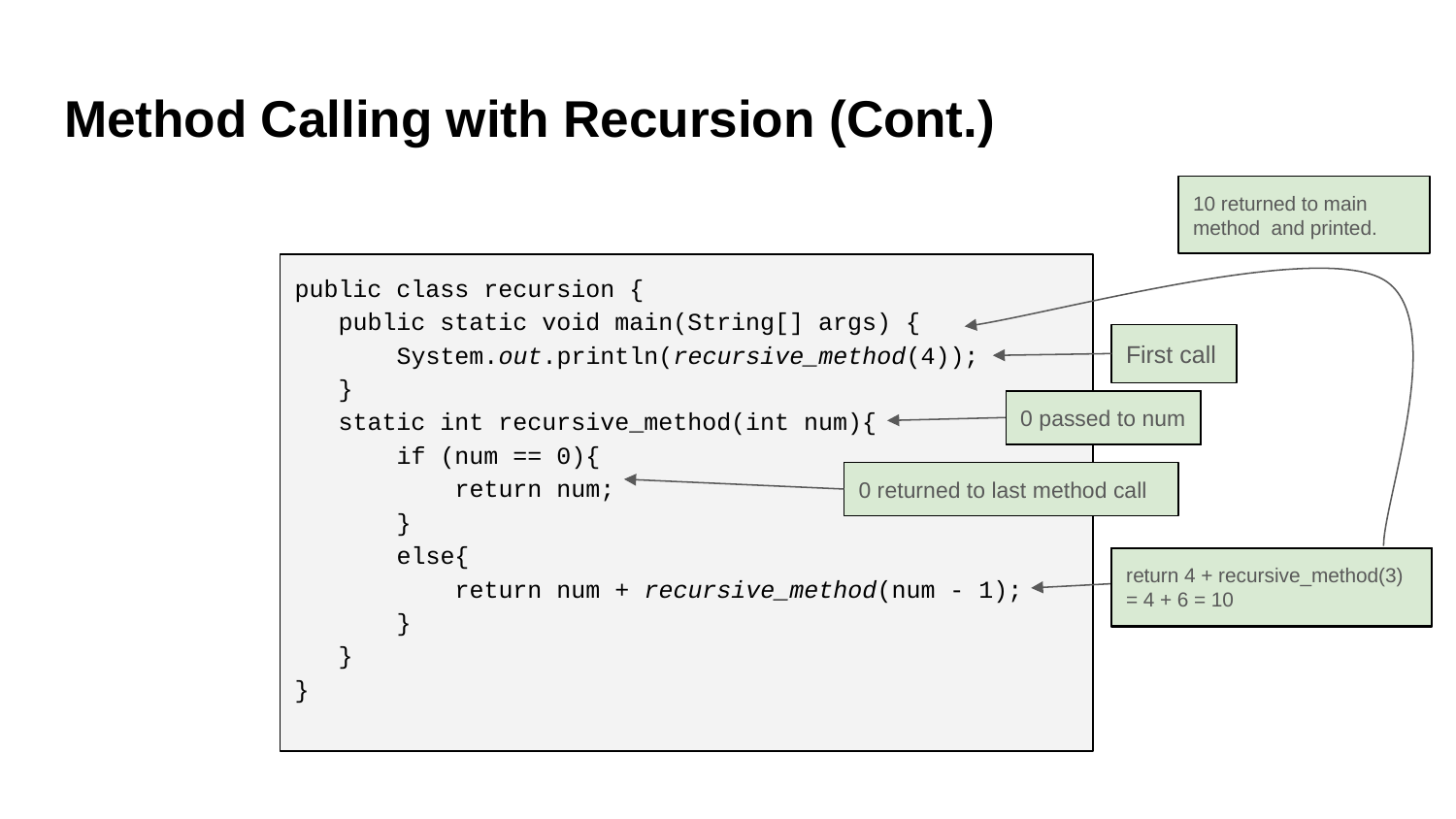

# Method Calling with Recursion (Cont.)
10 returned to main method  and printed.
public class recursion {
   public static void main(String[] args) {
       System.out.println(recursive_method(4));
   }
   static int recursive_method(int num){
       if (num == 0){
           return num;
       }
       else{
           return num + recursive_method(num - 1);
       }
   }
}

First call
4 passed to num
2 passed to num
1 passed to num
0 passed to num
3 passed to num
0 returned to last method call
return 2 + recursive_method(1) = 2 + 1 = 3
return 3 + recursive_method(2) = 3 + 3 = 6
return 4 + recursive_method(3) = 4 + 6 = 10
return 1 + recursive_method(0) = 1 + 0 = 1
4 + recursive_method(4 - 1)
3 + recursive_method(3 - 1)
1 + recursive_method(1 - 1)
2 + recursive_method(2 - 1)